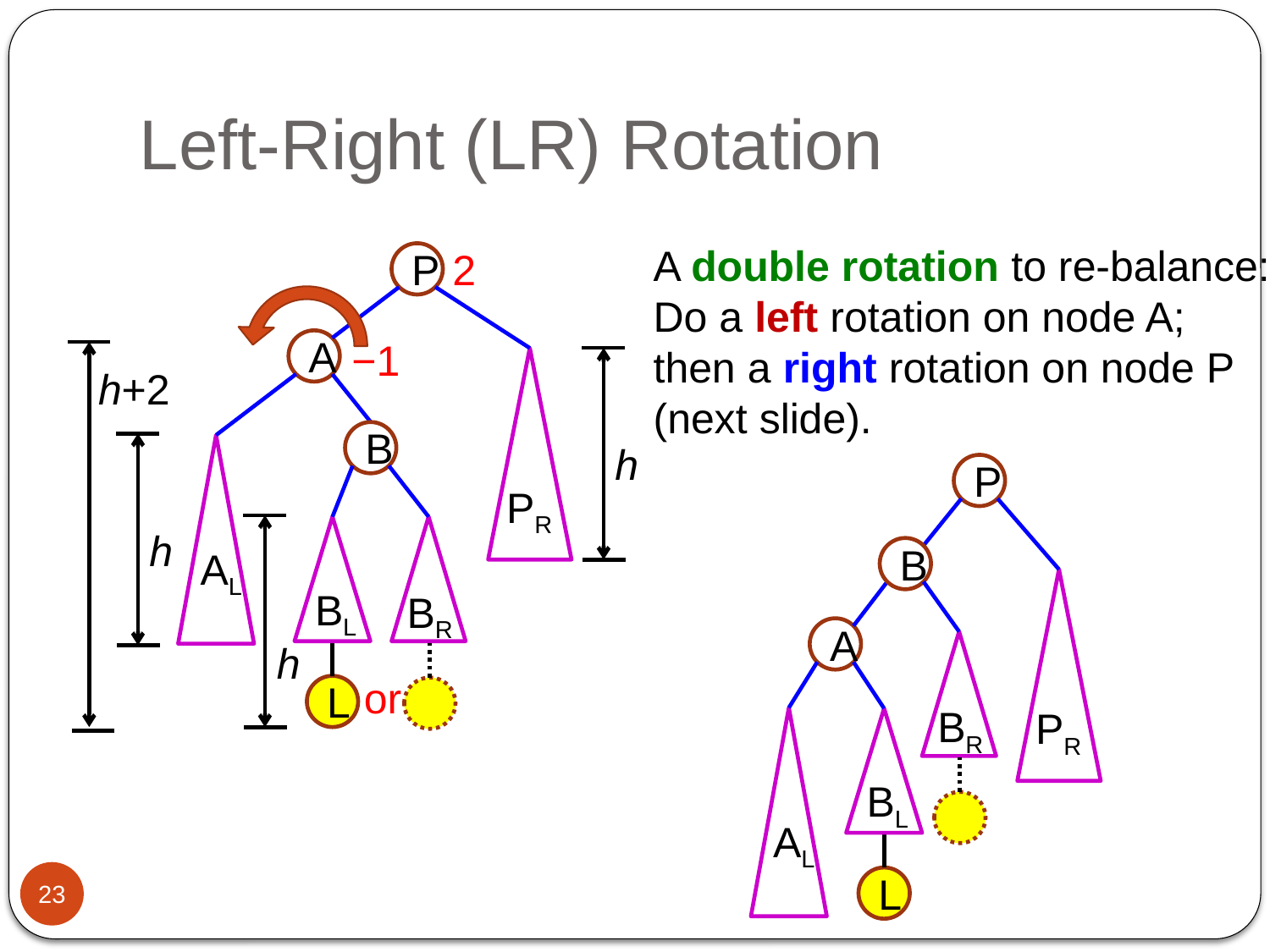

# Left-Right (LR) Rotation
A double rotation to re-balance:
Do a left rotation on node A;
then a right rotation on node P
(next slide).
2
P
A

PR
B

AL

BL

BR
L

or

−1
h+2
h
h
P
B

PR
A

BR

AL

BL

L
h
23